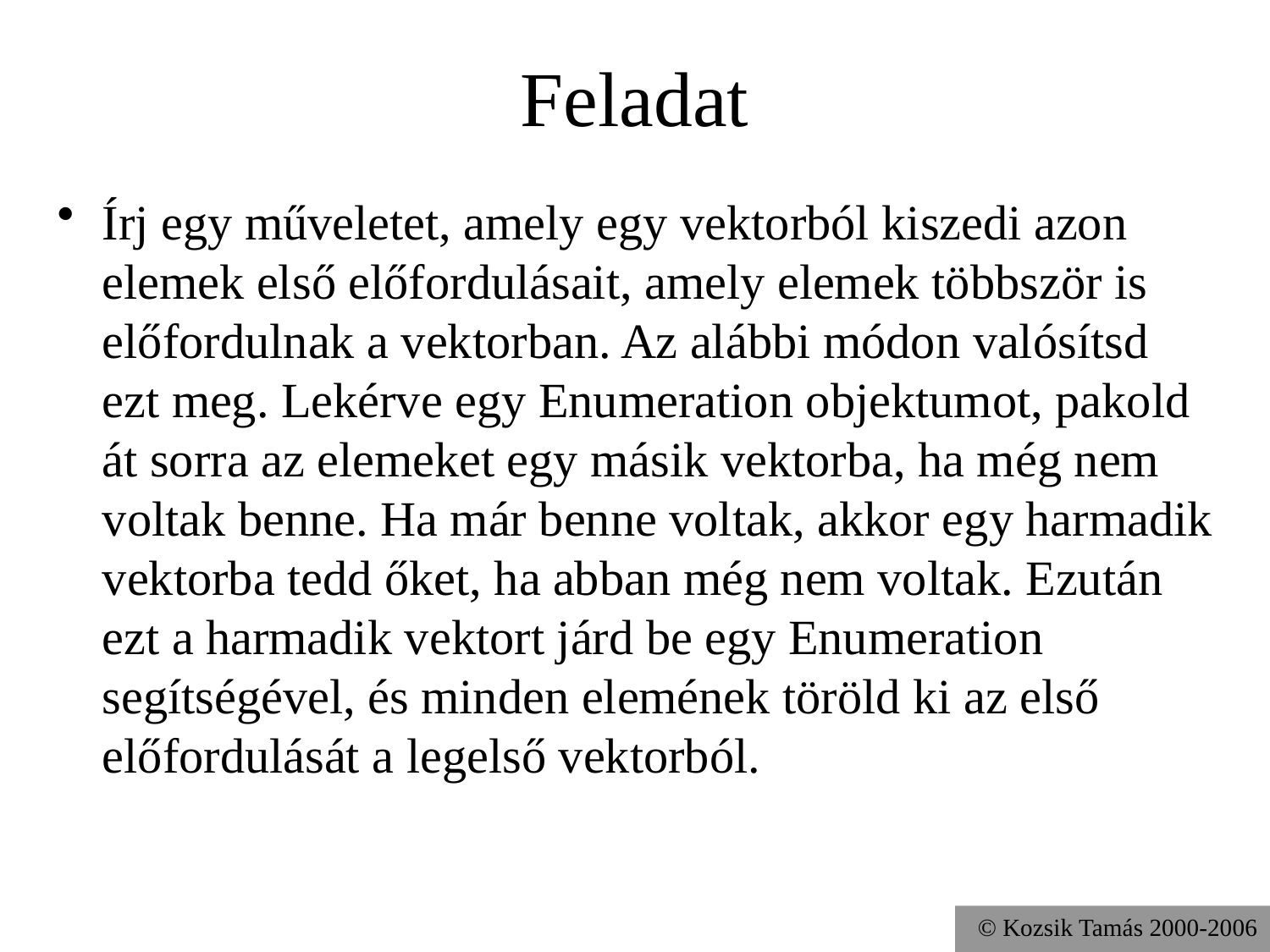

# Feladat
Írj egy műveletet, amely egy vektorból kiszedi azon elemek első előfordulásait, amely elemek többször is előfordulnak a vektorban. Az alábbi módon valósítsd ezt meg. Lekérve egy Enumeration objektumot, pakold át sorra az elemeket egy másik vektorba, ha még nem voltak benne. Ha már benne voltak, akkor egy harmadik vektorba tedd őket, ha abban még nem voltak. Ezután ezt a harmadik vektort járd be egy Enumeration segítségével, és minden elemének töröld ki az első előfordulását a legelső vektorból.